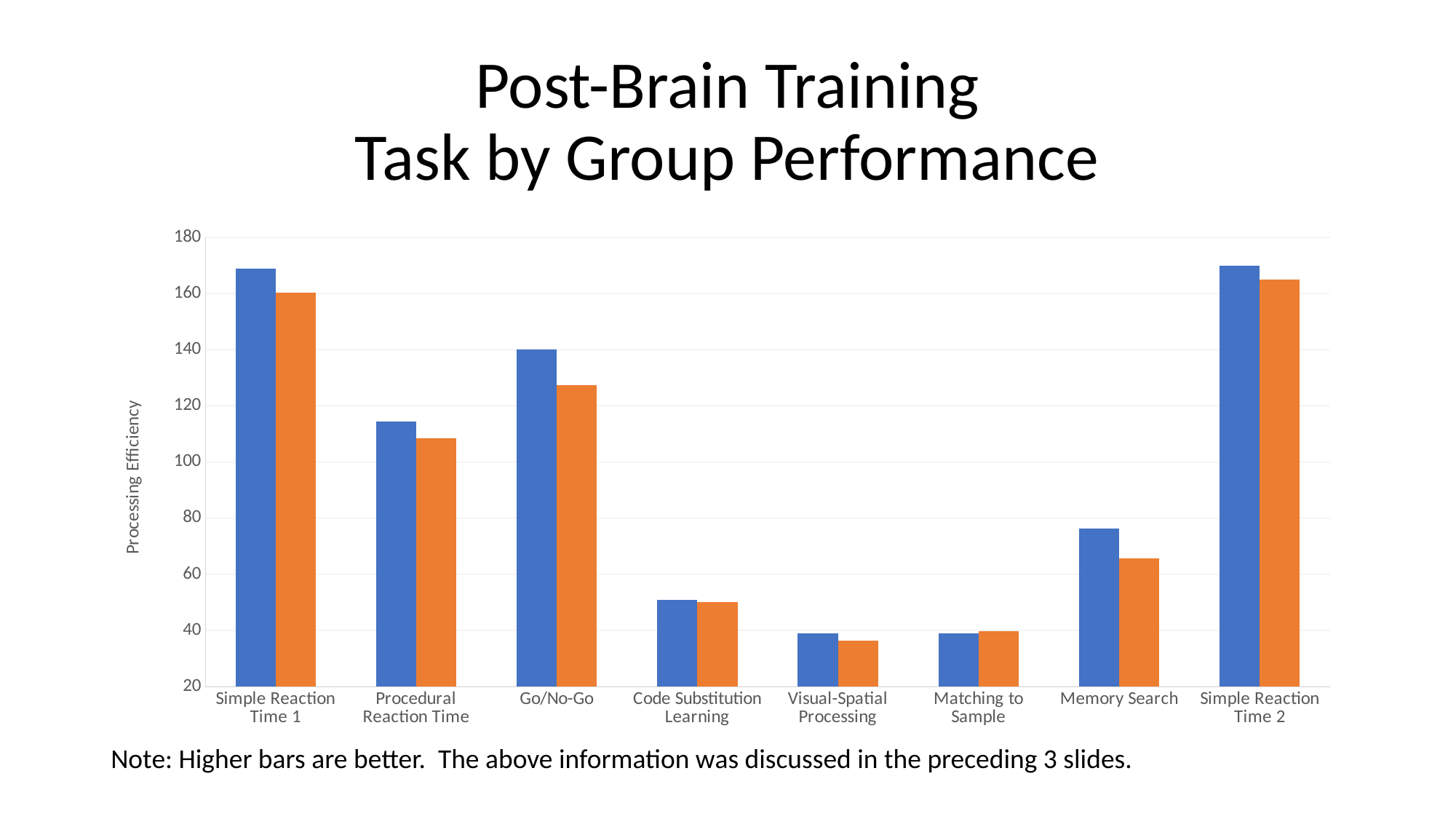

# Post-Brain Training Task by Group Performance

### Chart

| Category | FLA-Tier 1 | FLA-Tier 2 |
|---|---|---|
| Simple Reaction Time 1 | 168.8 | 160.3 |
| Procedural Reaction Time | 114.5 | 108.5 |
| Go/No-Go | 140.1 | 127.3 |
| Code Substitution Learning | 50.8 | 50.0 |
| Visual-Spatial Processing | 38.9 | 36.4 |
| Matching to Sample | 38.9 | 39.8 |
| Memory Search | 76.3 | 65.6 |
| Simple Reaction Time 2 | 170.0 | 165.0 |
Note: Higher bars are better.  The above information was discussed in the preceding 3 slides.